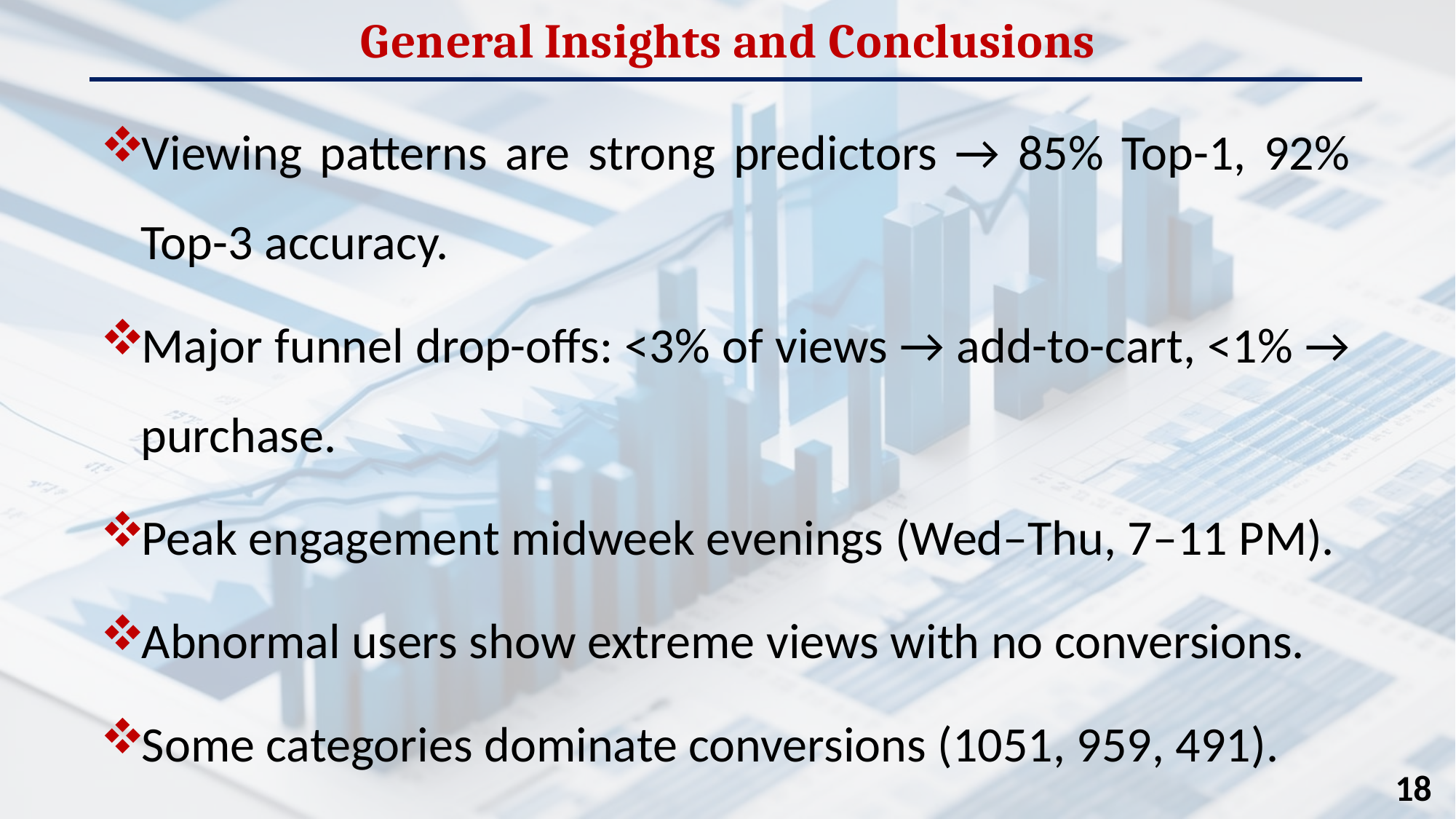

General Insights and Conclusions
Viewing patterns are strong predictors → 85% Top-1, 92% Top-3 accuracy.
Major funnel drop-offs: <3% of views → add-to-cart, <1% → purchase.
Peak engagement midweek evenings (Wed–Thu, 7–11 PM).
Abnormal users show extreme views with no conversions.
Some categories dominate conversions (1051, 959, 491).
18